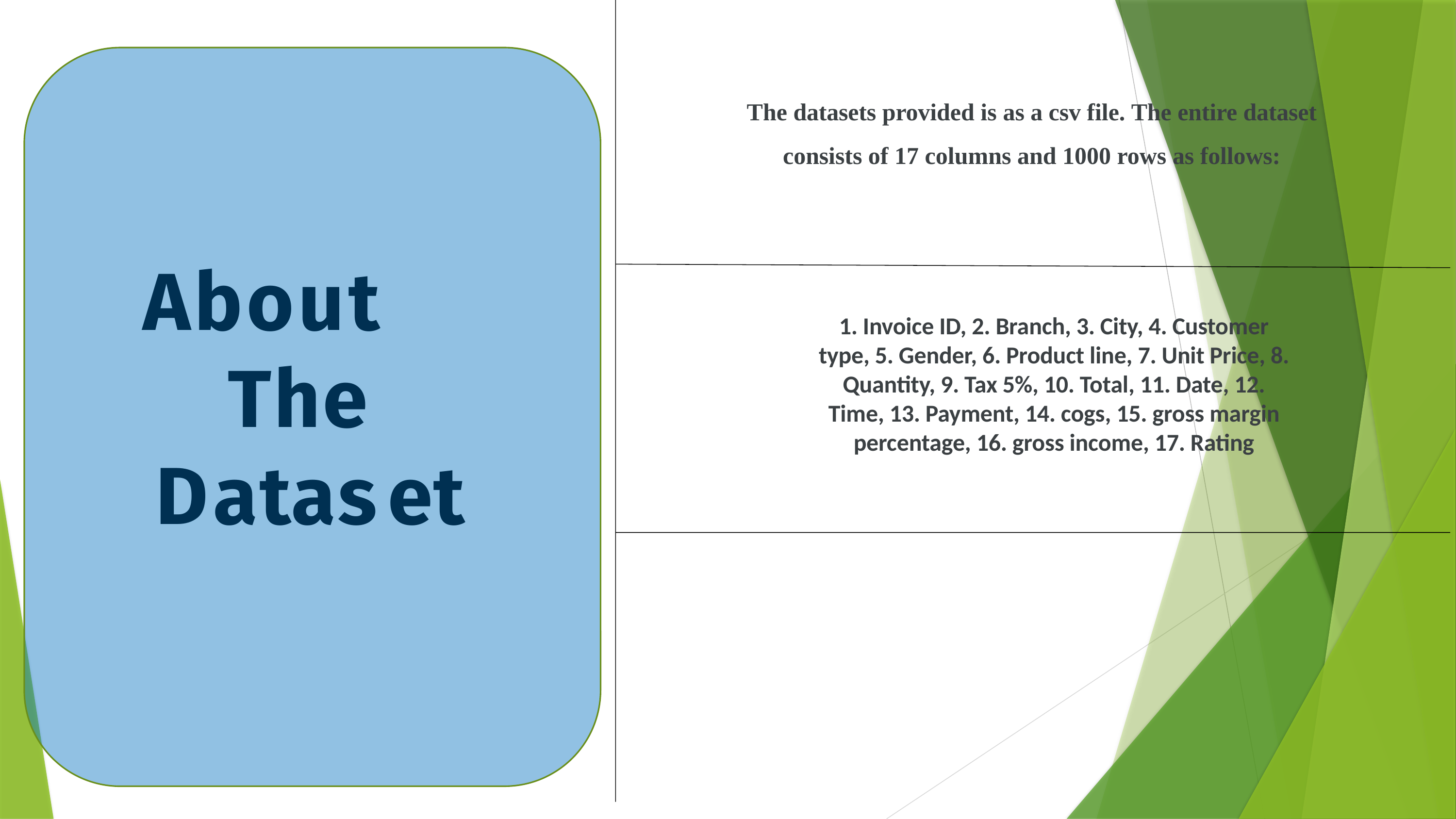

The datasets provided is as a csv file. The entire dataset consists of 17 columns and 1000 rows as follows:
# About     The  Dataset
1. Invoice ID, 2. Branch, 3. City, 4. Customer type, 5. Gender, 6. Product line, 7. Unit Price, 8. Quantity, 9. Tax 5%, 10. Total, 11. Date, 12. Time, 13. Payment, 14. cogs, 15. gross margin percentage, 16. gross income, 17. Rating